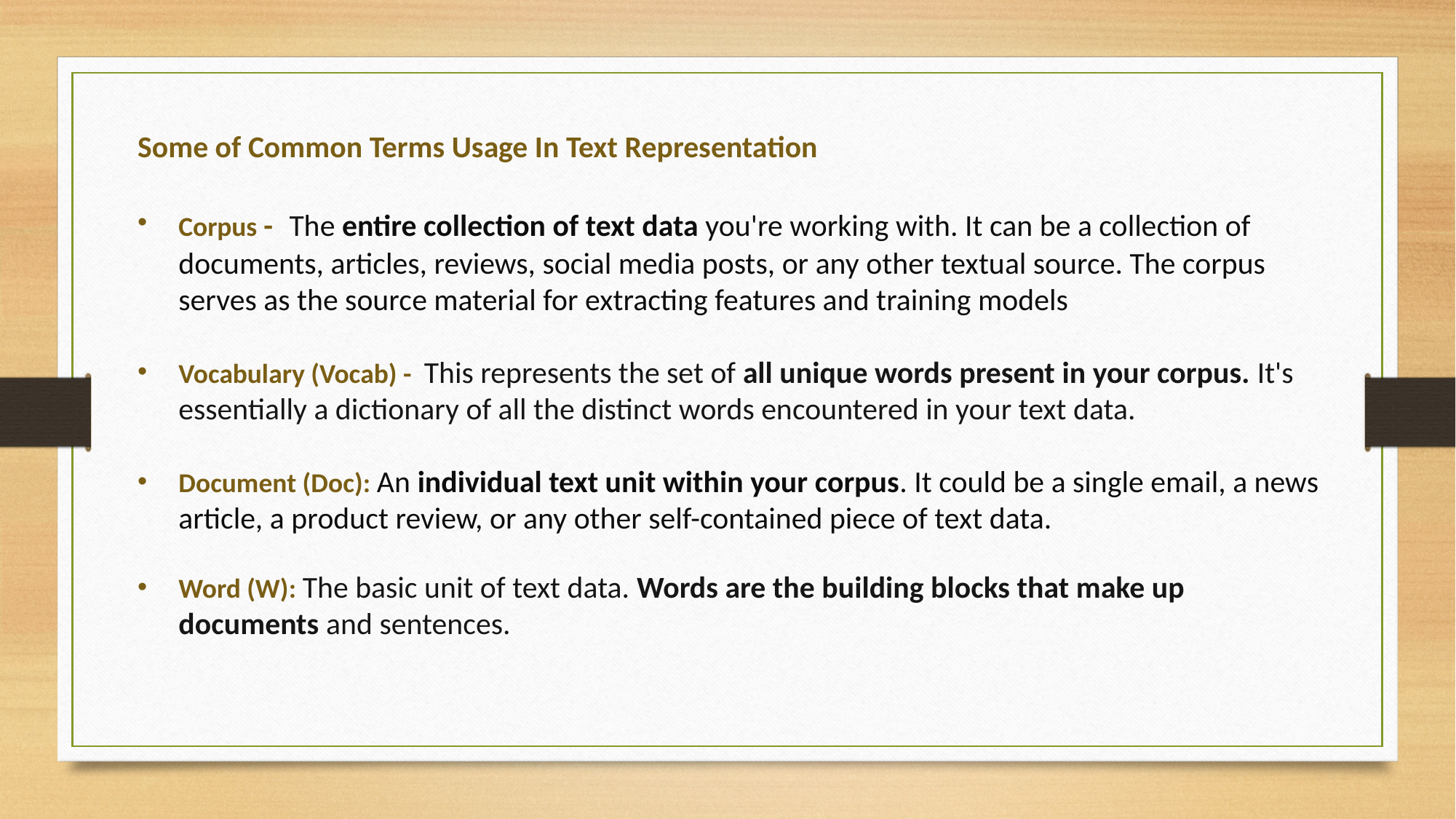

Some of Common Terms Usage In Text Representation

Corpus -  The entire collection of text data you're working with. It can be a collection of documents, articles, reviews, social media posts, or any other textual source. The corpus serves as the source material for extracting features and training models

Vocabulary (Vocab) -  This represents the set of all unique words present in your corpus. It's essentially a dictionary of all the distinct words encountered in your text data.

Document (Doc): An individual text unit within your corpus. It could be a single email, a news article, a product review, or any other self-contained piece of text data.

Word (W): The basic unit of text data. Words are the building blocks that make up documents and sentences.